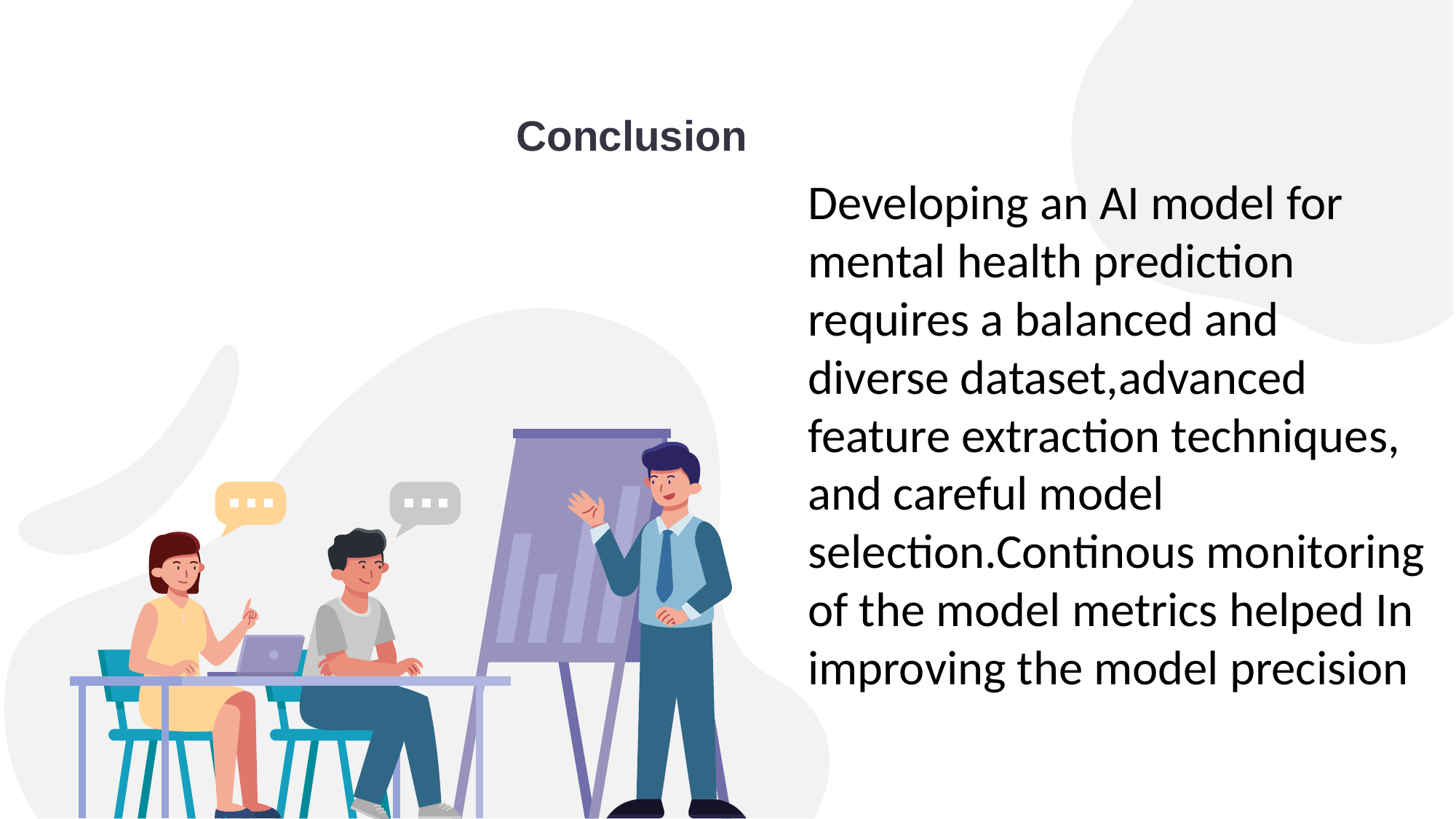

Conclusion
Developing an AI model for mental health prediction requires a balanced and diverse dataset,advanced feature extraction techniques, and careful model selection.Continous monitoring of the model metrics helped In improving the model precision